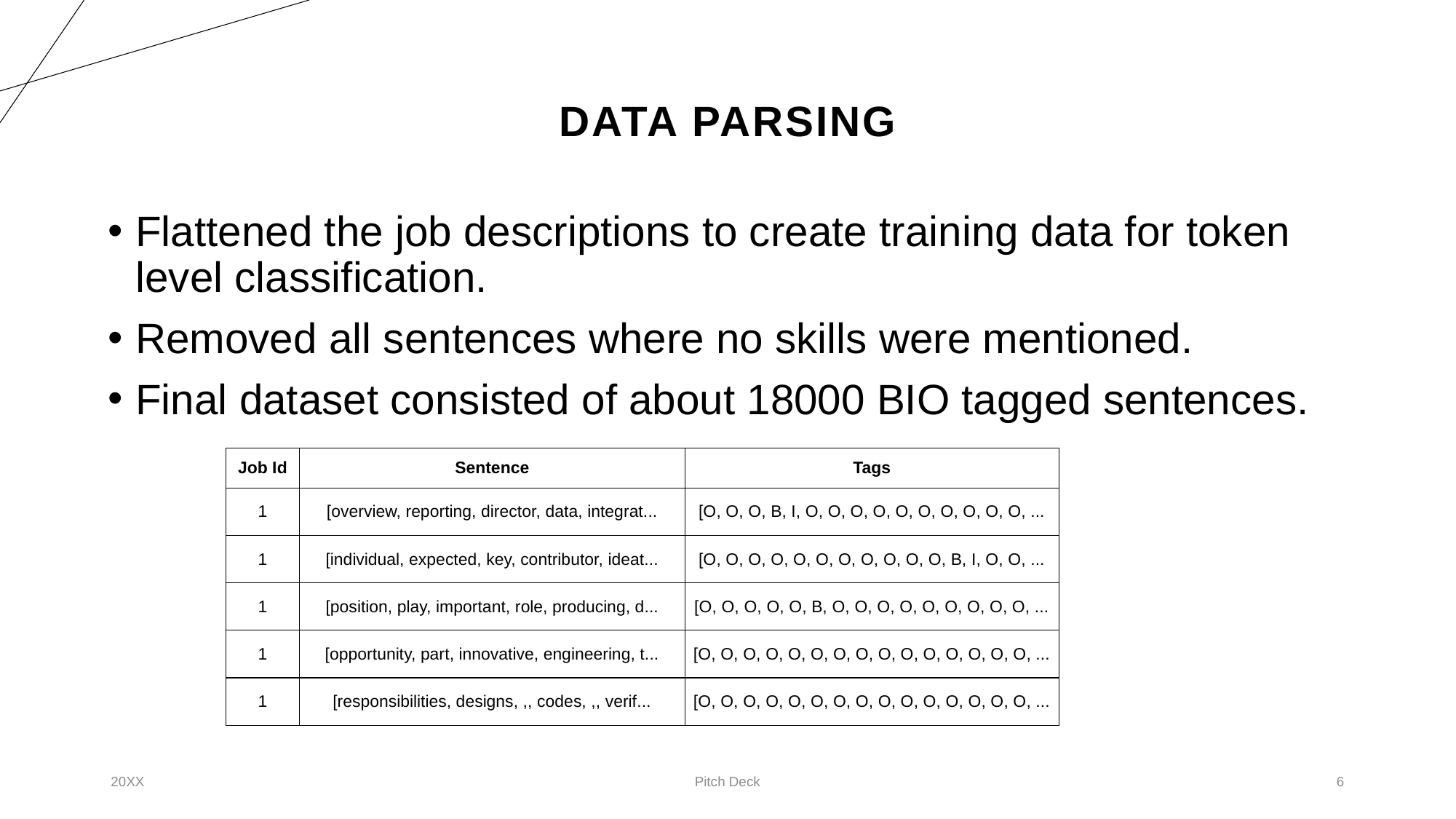

# Data Parsing
Flattened the job descriptions to create training data for token level classification.
Removed all sentences where no skills were mentioned.
Final dataset consisted of about 18000 BIO tagged sentences.

| Job Id | Sentence | Tags |
| --- | --- | --- |
| 1 | [overview, reporting, director, data, integrat... | [O, O, O, B, I, O, O, O, O, O, O, O, O, O, O, ... |
| 1 | [individual, expected, key, contributor, ideat... | [O, O, O, O, O, O, O, O, O, O, O, B, I, O, O, ... |
| 1 | [position, play, important, role, producing, d... | [O, O, O, O, O, B, O, O, O, O, O, O, O, O, O, ... |
| 1 | [opportunity, part, innovative, engineering, t... | [O, O, O, O, O, O, O, O, O, O, O, O, O, O, O, ... |
| 1 | [responsibilities, designs, ,, codes, ,, verif... | [O, O, O, O, O, O, O, O, O, O, O, O, O, O, O, ... |
20XX
Pitch Deck
6